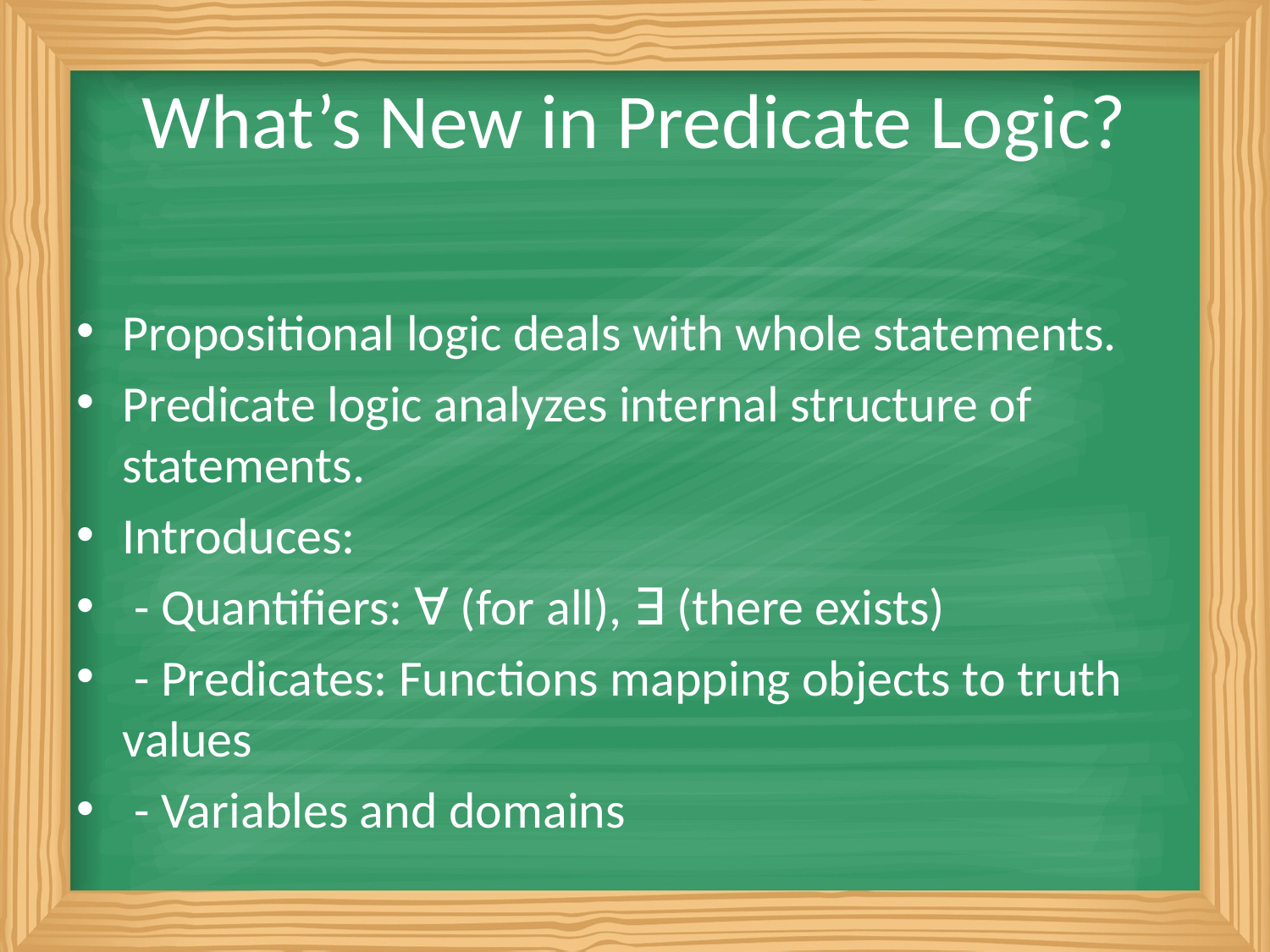

# What’s New in Predicate Logic?

Propositional logic deals with whole statements.
Predicate logic analyzes internal structure of statements.
Introduces:
 - Quantifiers: ∀ (for all), ∃ (there exists)
 - Predicates: Functions mapping objects to truth values
 - Variables and domains